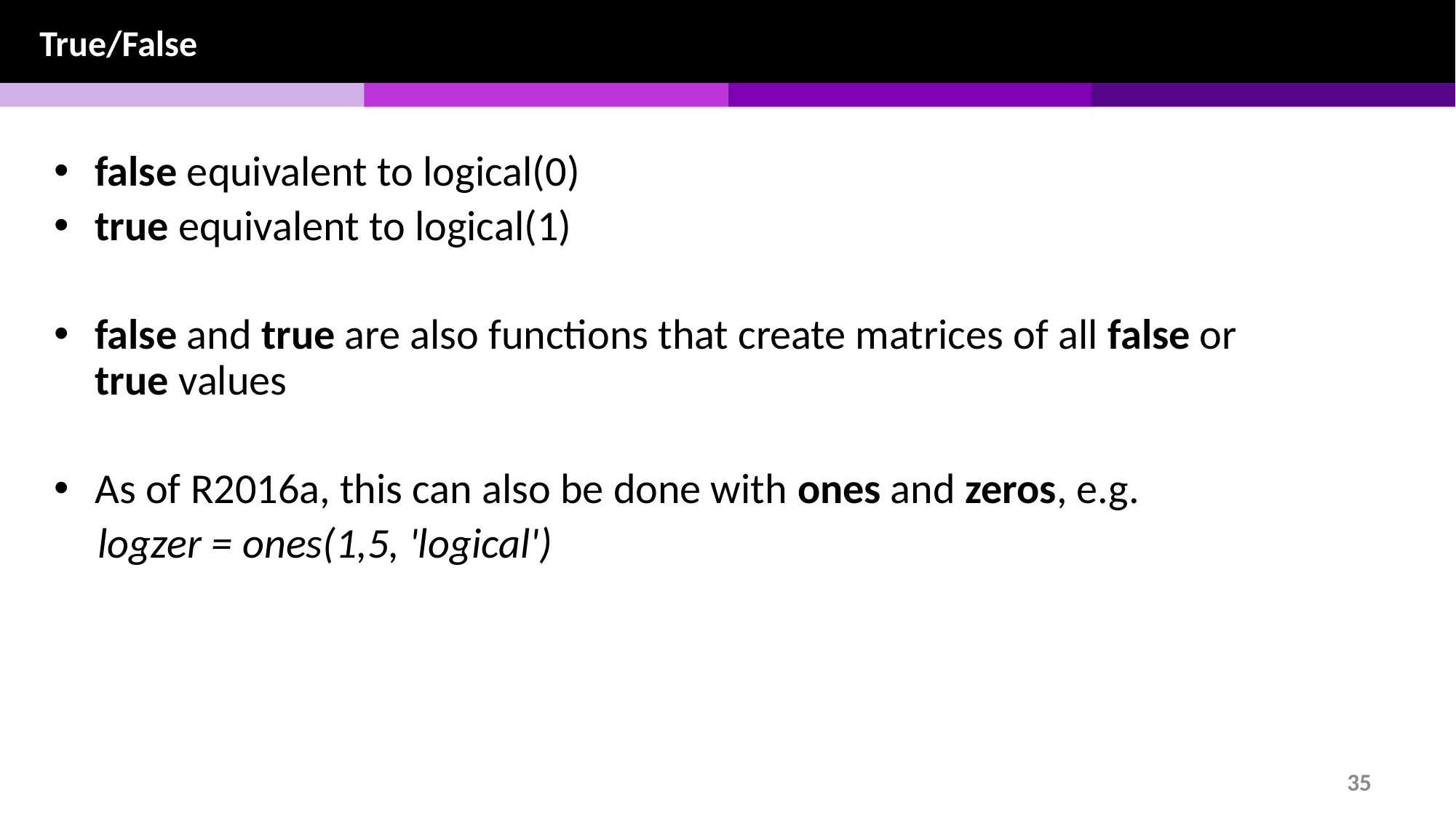

True/False
false equivalent to logical(0)
true equivalent to logical(1)

false and true are also functions that create matrices of all false or true values

As of R2016a, this can also be done with ones and zeros, e.g.
logzer = ones(1,5, 'logical')